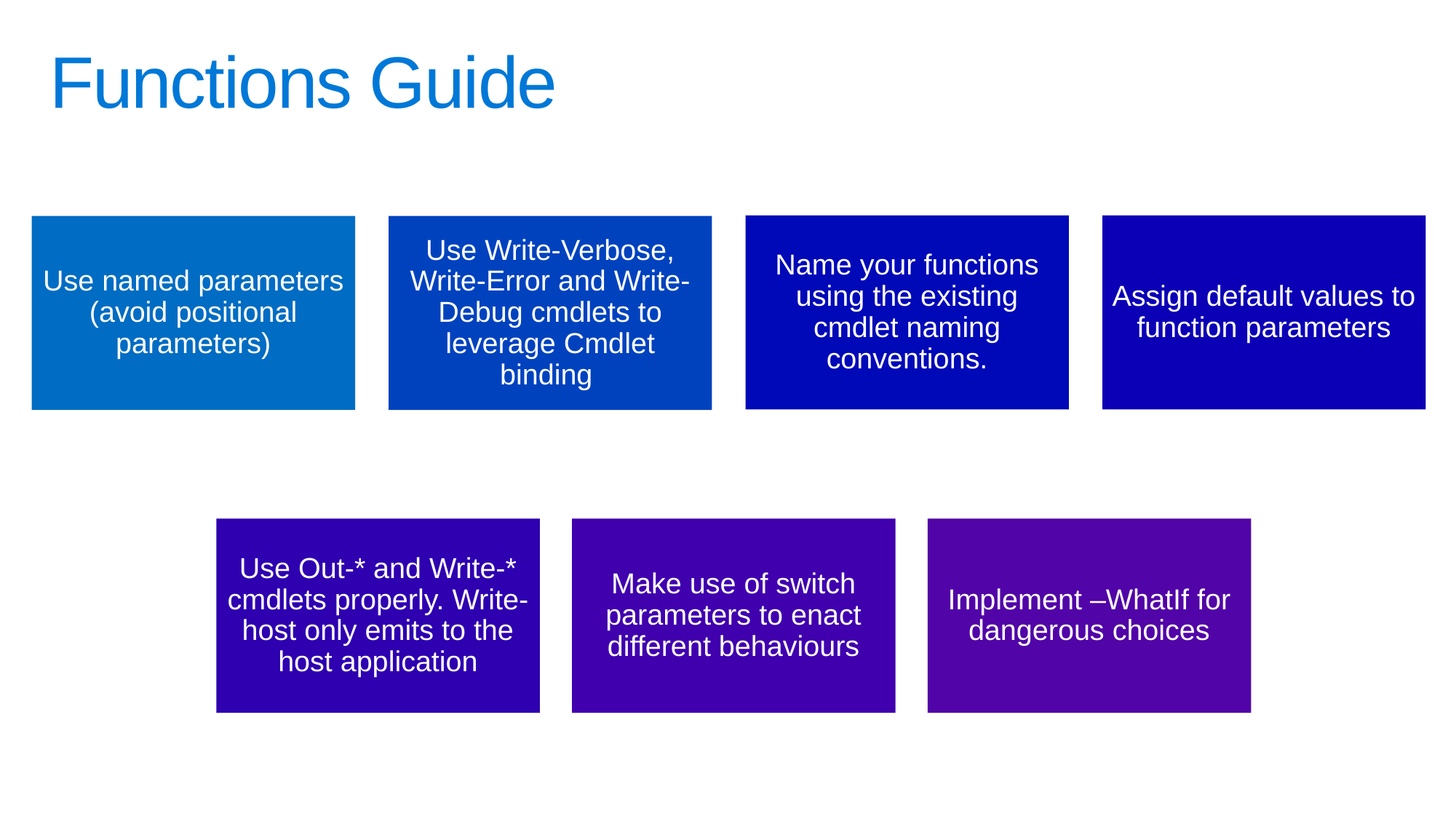

# Functions Guide
Name your functions using the existing cmdlet naming conventions.
Assign default values to function parameters
Use named parameters (avoid positional parameters)
Use Write-Verbose, Write-Error and Write-Debug cmdlets to leverage Cmdlet binding
Use Out-* and Write-* cmdlets properly. Write-host only emits to the host application
Make use of switch parameters to enact different behaviours
Implement –WhatIf for dangerous choices